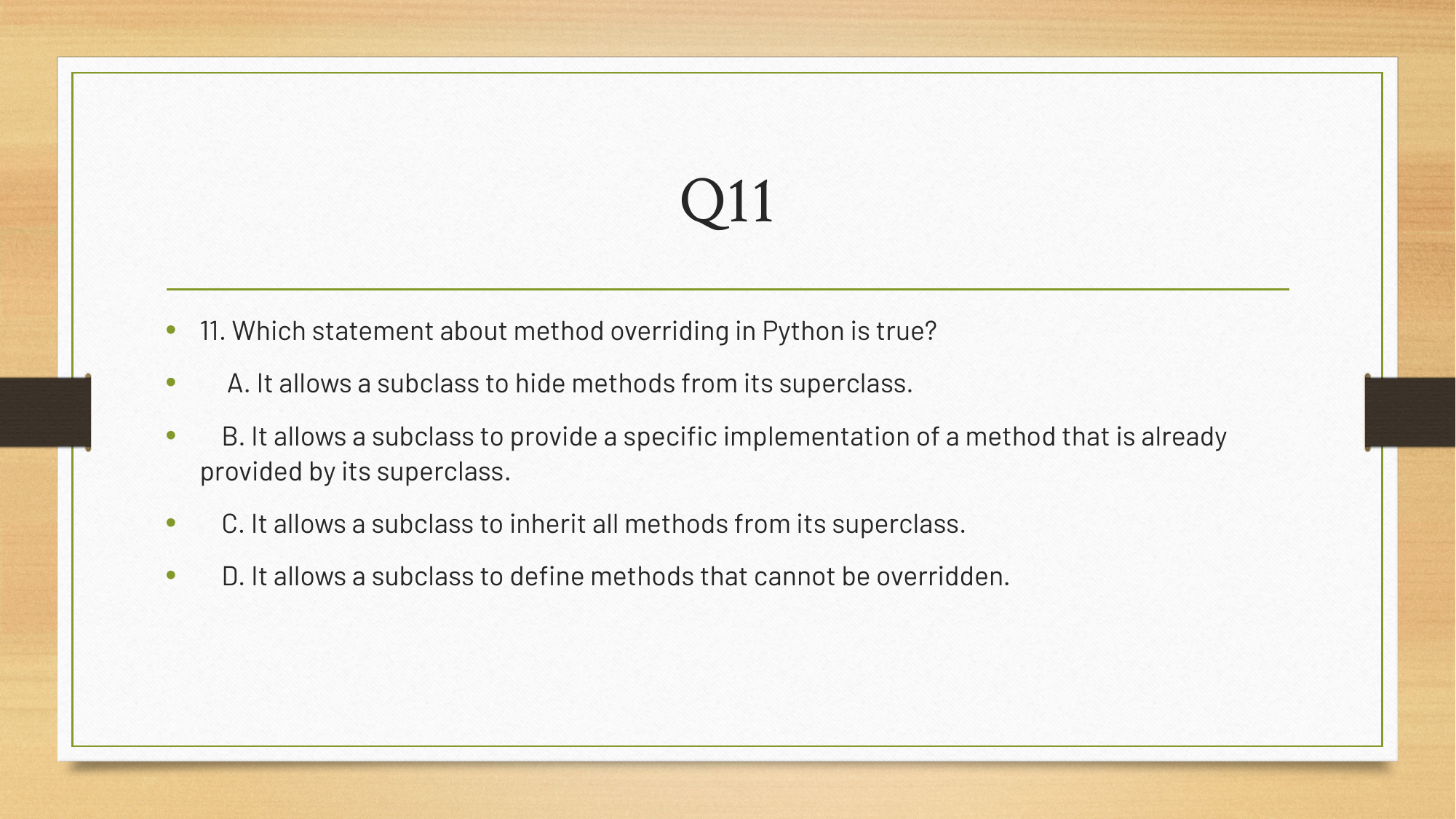

# Q11
11. Which statement about method overriding in Python is true?
     A. It allows a subclass to hide methods from its superclass.
    B. It allows a subclass to provide a specific implementation of a method that is already provided by its superclass.
    C. It allows a subclass to inherit all methods from its superclass.
    D. It allows a subclass to define methods that cannot be overridden.